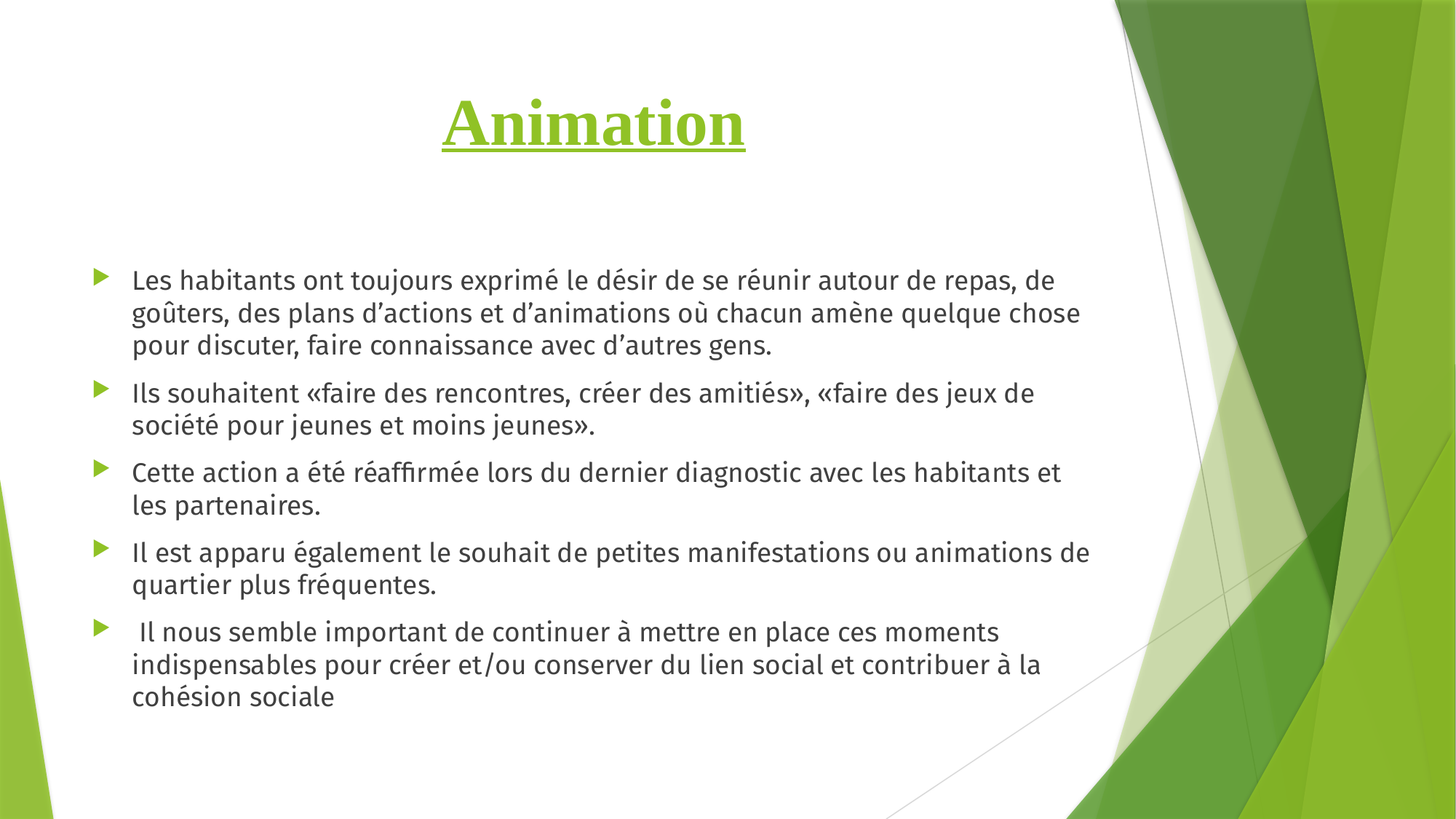

# Animation
Les habitants ont toujours exprimé le désir de se réunir autour de repas, de goûters, des plans d’actions et d’animations où chacun amène quelque chose pour discuter, faire connaissance avec d’autres gens.
Ils souhaitent «faire des rencontres, créer des amitiés», «faire des jeux de société pour jeunes et moins jeunes».
Cette action a été réaffirmée lors du dernier diagnostic avec les habitants et les partenaires.
Il est apparu également le souhait de petites manifestations ou animations de quartier plus fréquentes.
 Il nous semble important de continuer à mettre en place ces moments indispensables pour créer et/ou conserver du lien social et contribuer à la cohésion sociale